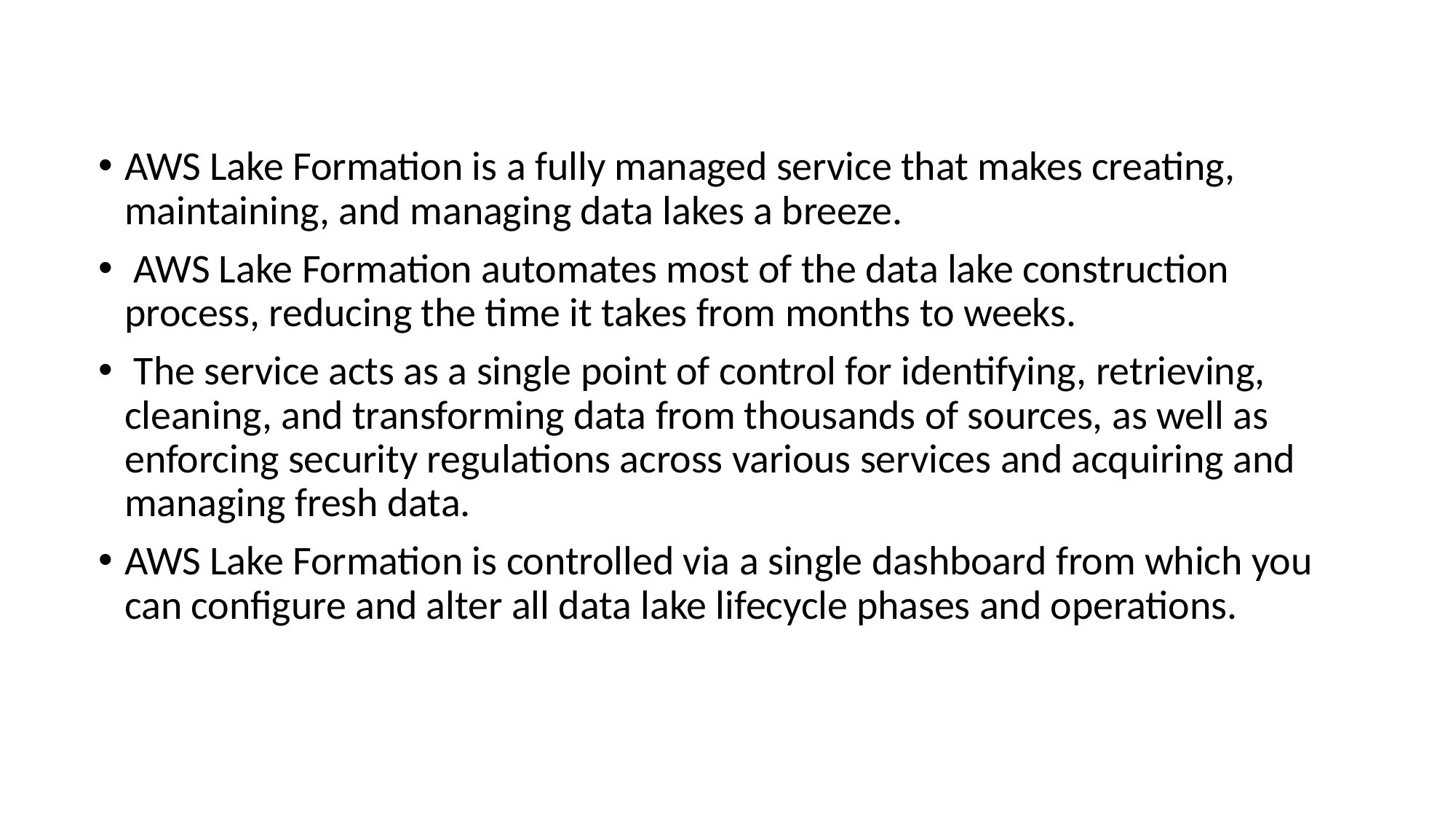

AWS Lake Formation is a fully managed service that makes creating, maintaining, and managing data lakes a breeze.
 AWS Lake Formation automates most of the data lake construction process, reducing the time it takes from months to weeks.
 The service acts as a single point of control for identifying, retrieving, cleaning, and transforming data from thousands of sources, as well as enforcing security regulations across various services and acquiring and managing fresh data.
AWS Lake Formation is controlled via a single dashboard from which you can configure and alter all data lake lifecycle phases and operations.